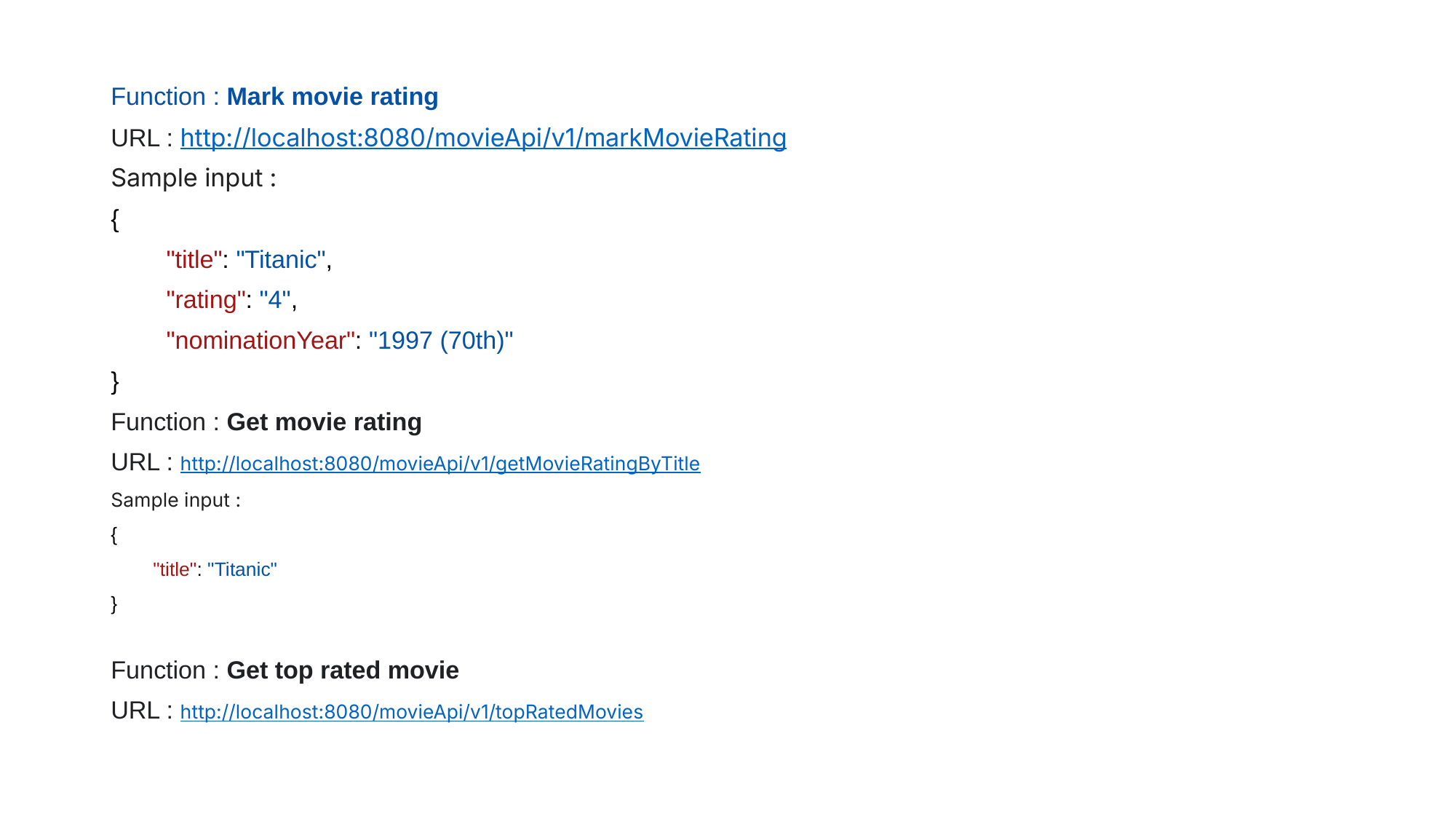

Function : Mark movie rating
URL : http://localhost:8080/movieApi/v1/markMovieRating
Sample input :
{
        "title": "Titanic",
        "rating": "4",
        "nominationYear": "1997 (70th)"
}
Function : Get movie rating
URL : http://localhost:8080/movieApi/v1/getMovieRatingByTitle
Sample input :
{
        "title": "Titanic"
}

Function : Get top rated movie
URL : http://localhost:8080/movieApi/v1/topRatedMovies